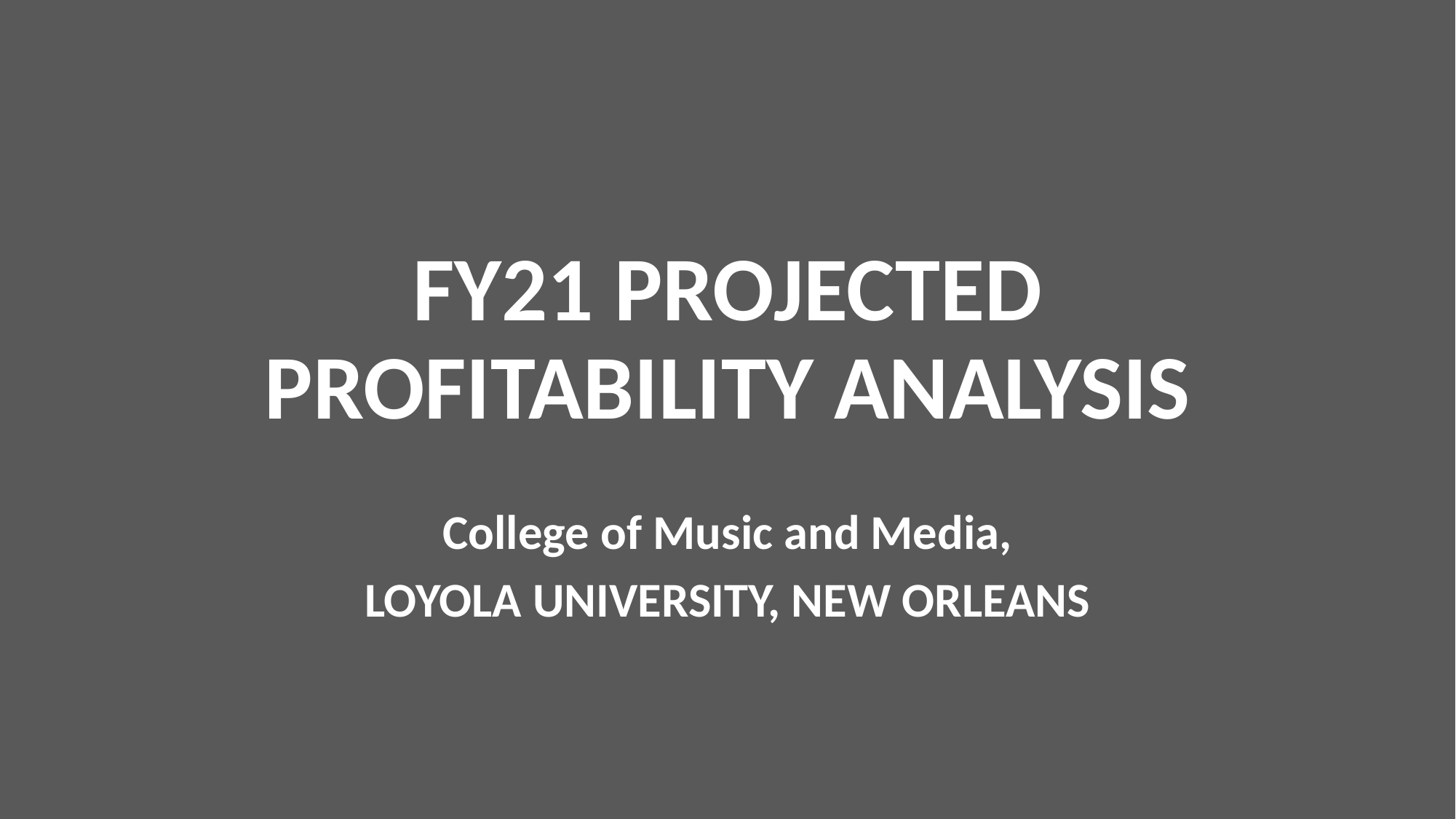

# FY21 PROJECTED PROFITABILITY ANALYSIS
College of Music and Media,
LOYOLA UNIVERSITY, NEW ORLEANS